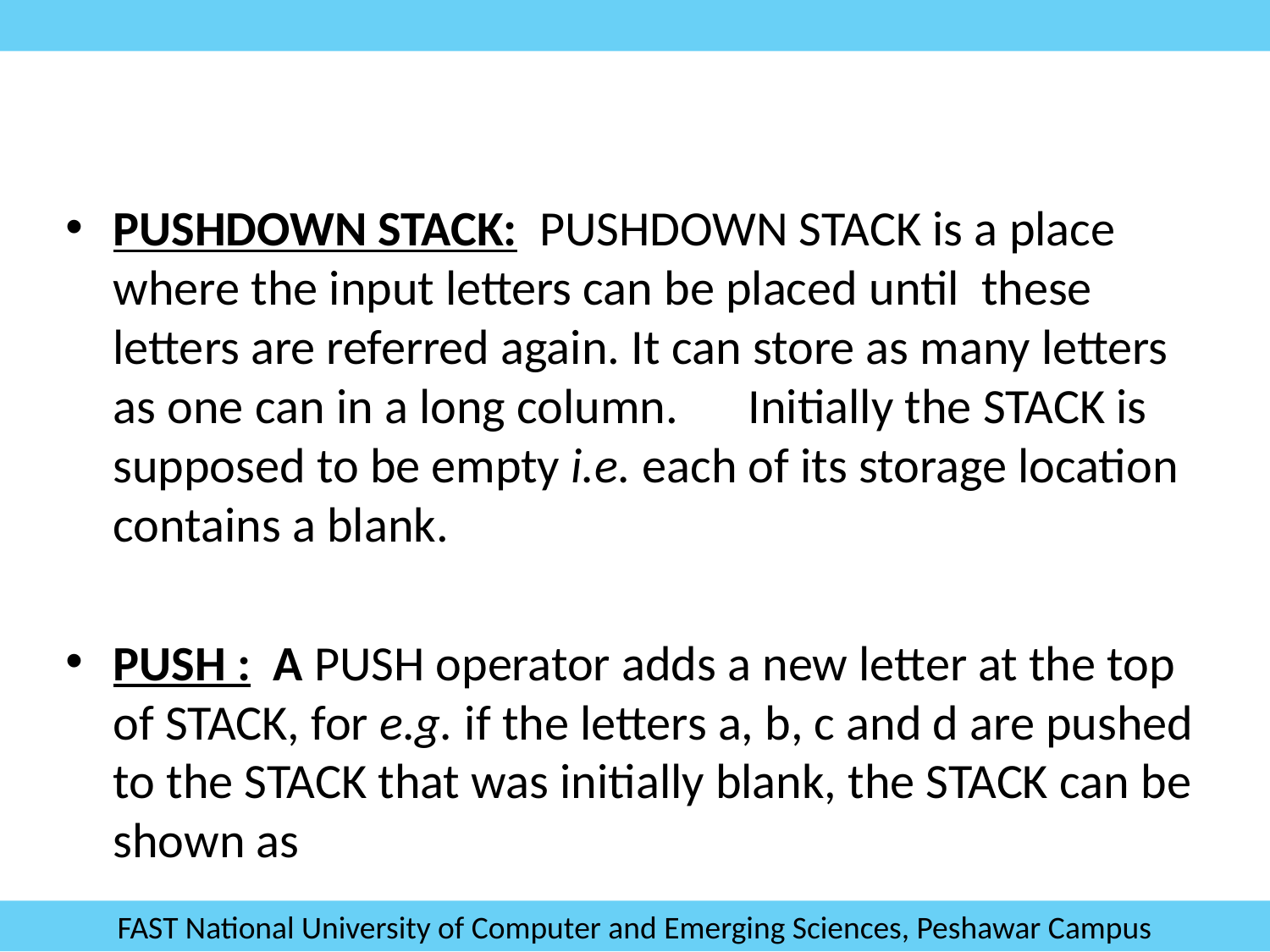

#
PUSHDOWN STACK:  PUSHDOWN STACK is a place where the input letters can be placed until  these letters are referred again. It can store as many letters as one can in a long column. 	Initially the STACK is supposed to be empty i.e. each of its storage location contains a blank.

PUSH :  A PUSH operator adds a new letter at the top of STACK, for e.g. if the letters a, b, c and d are pushed to the STACK that was initially blank, the STACK can be shown as